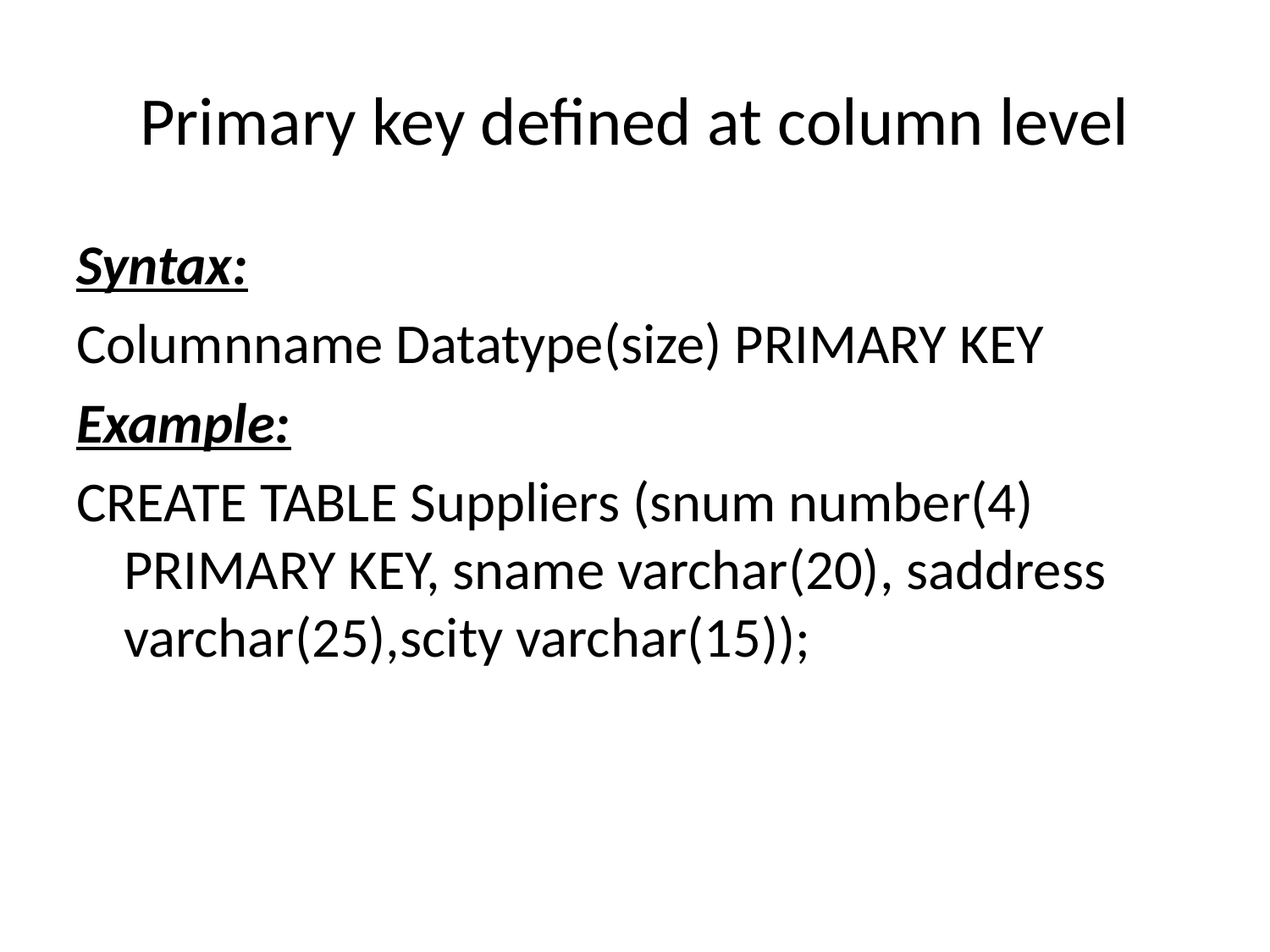

# Primary key defined at column level
Syntax:
Columnname Datatype(size) PRIMARY KEY
Example:
CREATE TABLE Suppliers (snum number(4) PRIMARY KEY, sname varchar(20), saddress varchar(25),scity varchar(15));